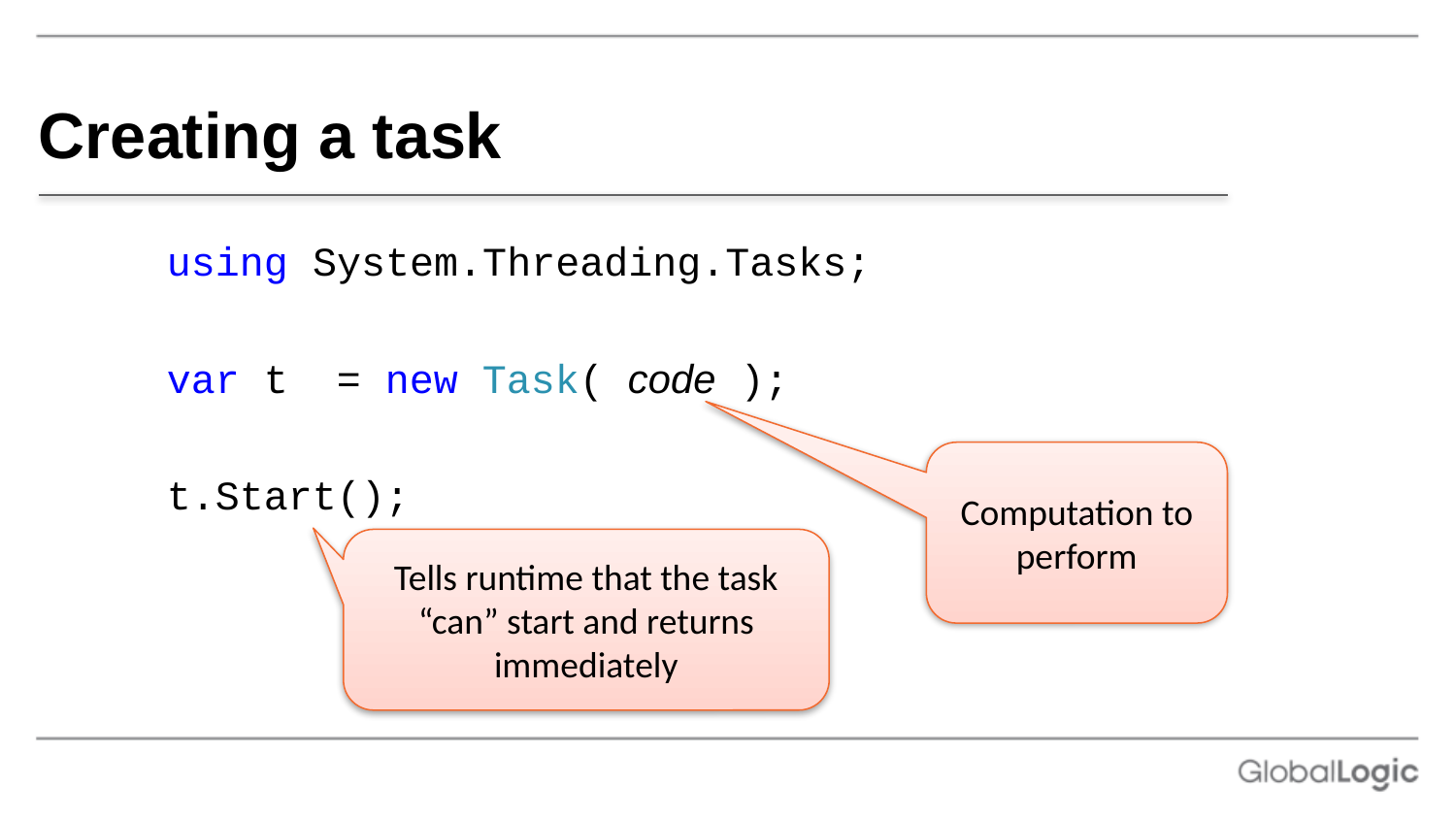

# Creating a task
using System.Threading.Tasks;
var t  = new Task( code );
Computation to perform
t.Start();
Tells runtime that the task “can” start and returns immediately